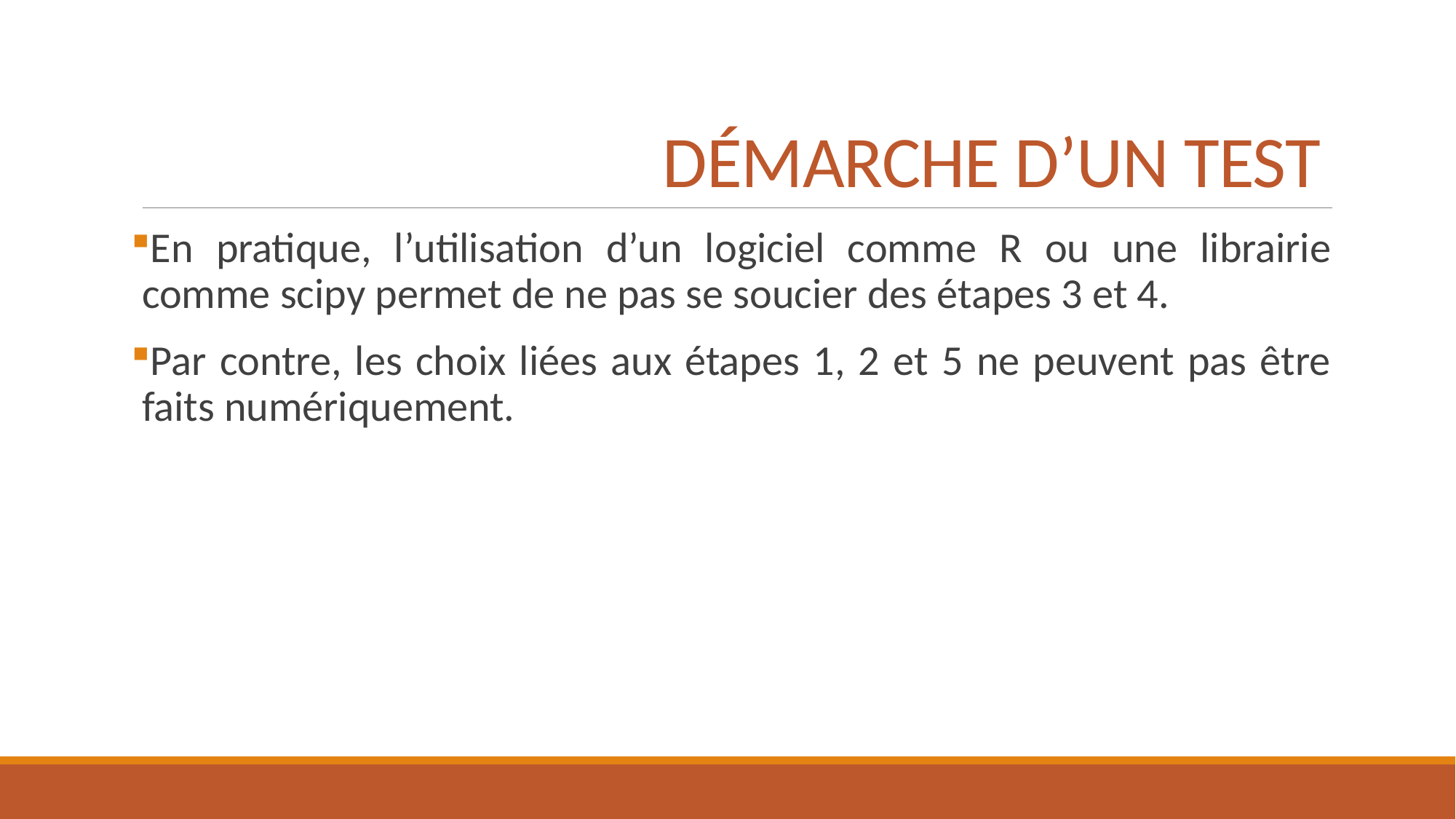

# DÉMARCHE D’UN TEST
En pratique, l’utilisation d’un logiciel comme R ou une librairie comme scipy permet de ne pas se soucier des étapes 3 et 4.
Par contre, les choix liées aux étapes 1, 2 et 5 ne peuvent pas être faits numériquement.